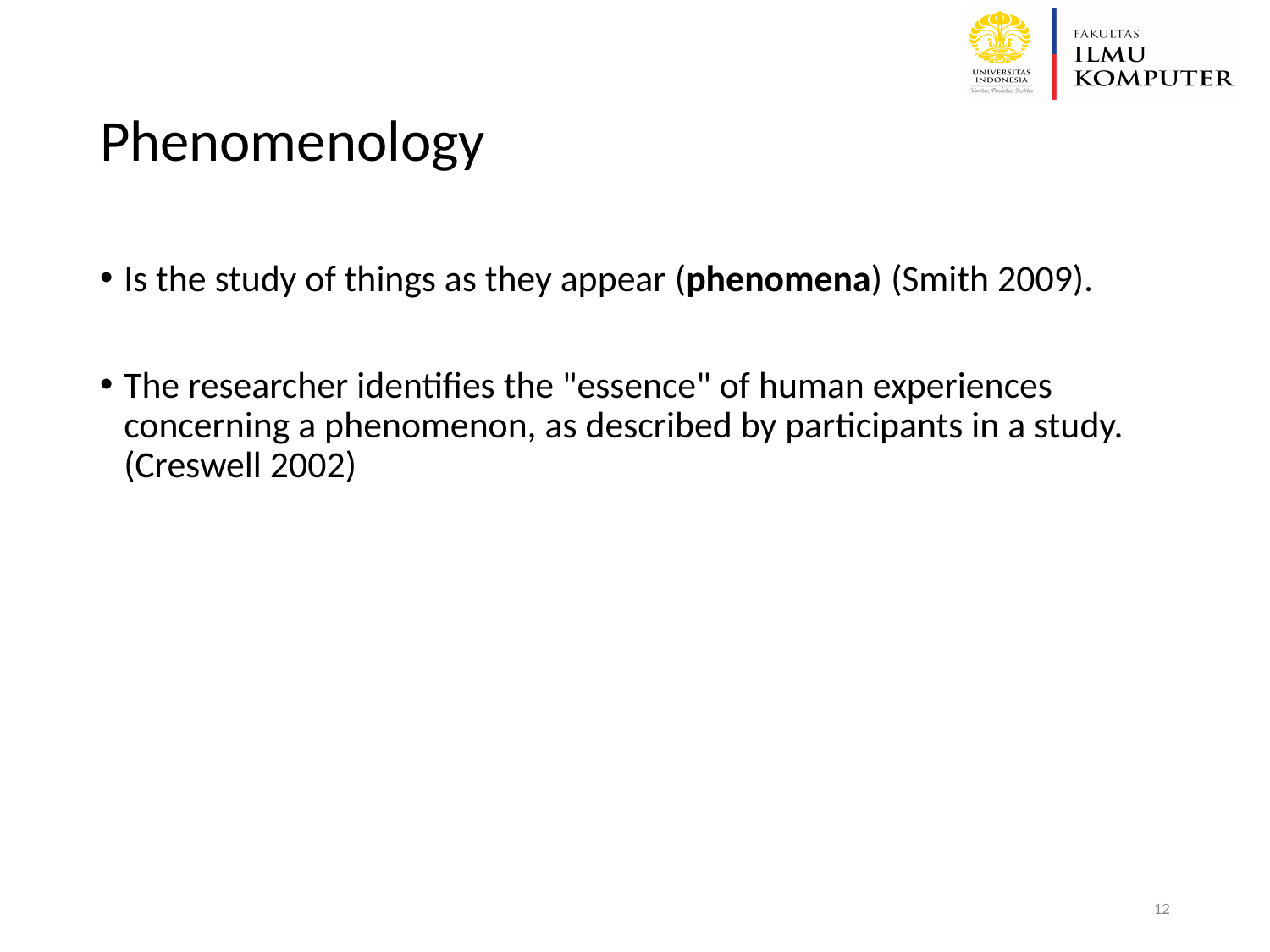

# Phenomenology
Is the study of things as they appear (phenomena) (Smith 2009).

The researcher identifies the "essence" of human experiences concerning a phenomenon, as described by participants in a study. (Creswell 2002)

12